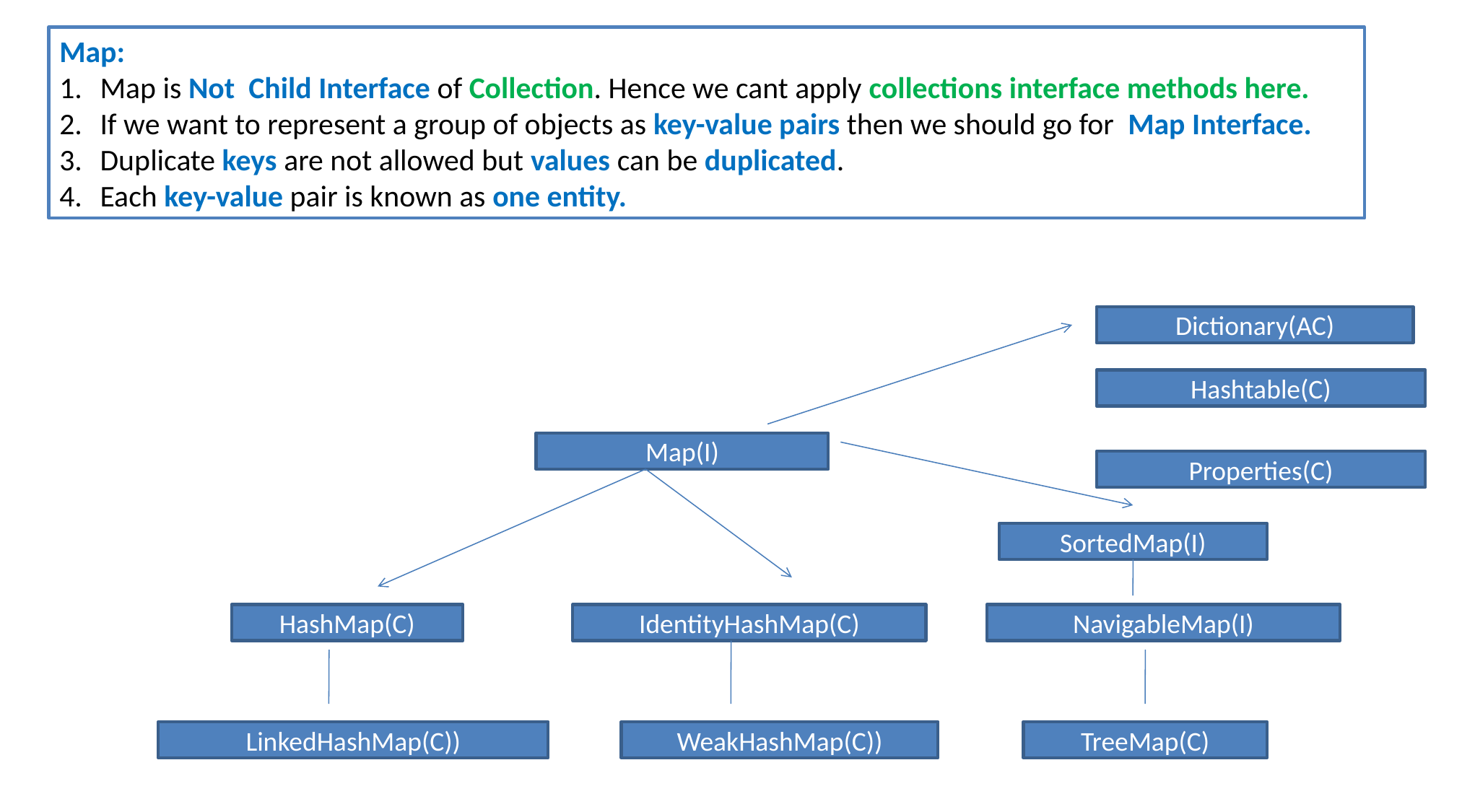

Map:
Map is Not  Child Interface of Collection. Hence we cant apply collections interface methods here.
If we want to represent a group of objects as key-value pairs then we should go for  Map Interface.
Duplicate keys are not allowed but values can be duplicated.
Each key-value pair is known as one entity.
Dictionary(AC)
Hashtable(C)
Map(I)
Properties(C)
SortedMap(I)
HashMap(C)
IdentityHashMap(C)
NavigableMap(I)
LinkedHashMap(C))
WeakHashMap(C))
TreeMap(C)